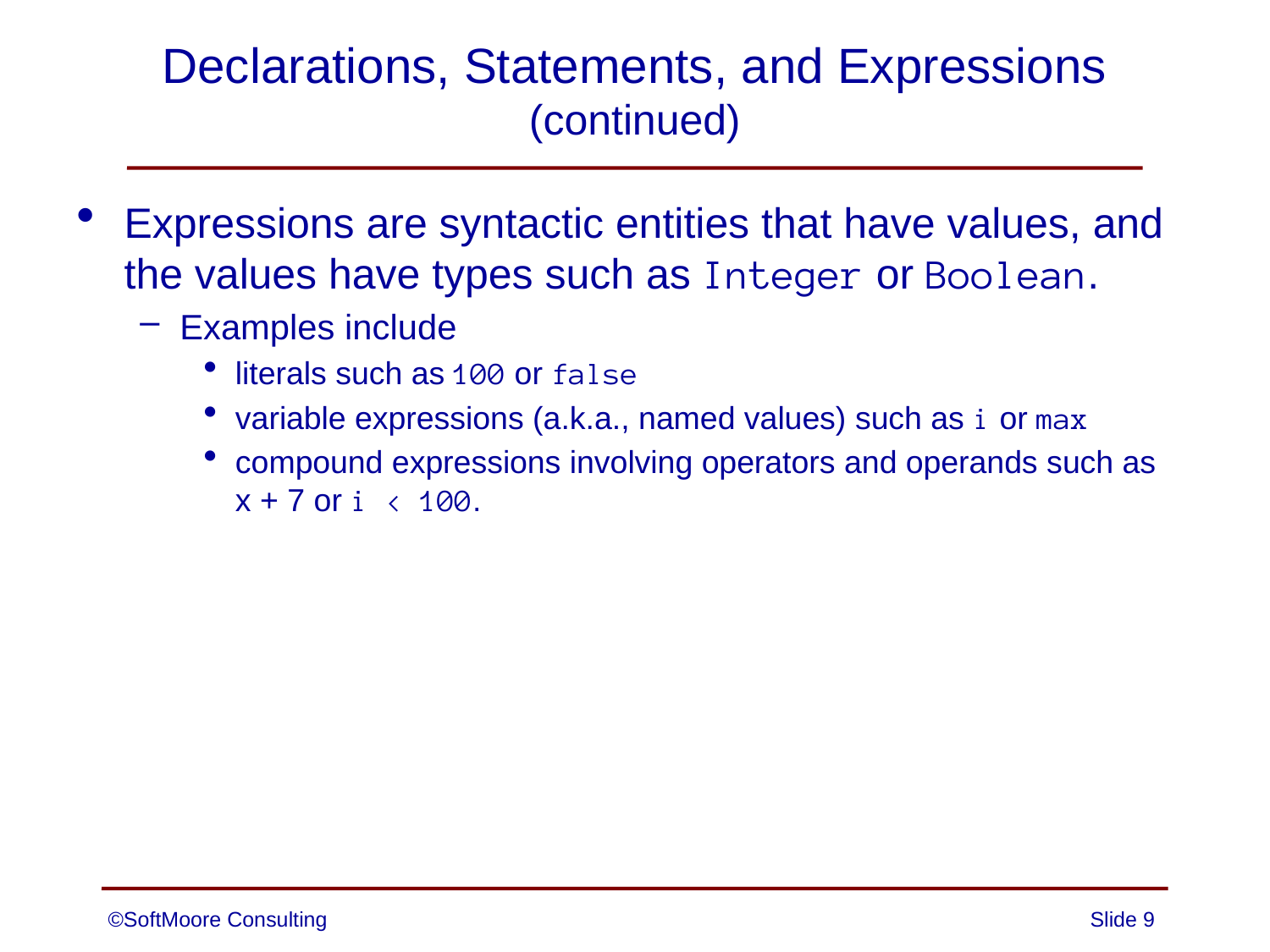

# Declarations, Statements, and Expressions (continued)
Expressions are syntactic entities that have values, and the values have types such as Integer or Boolean.
Examples include
literals such as 100 or false
variable expressions (a.k.a., named values) such as i or max
compound expressions involving operators and operands such as
x + 7 or i < 100.

©SoftMoore Consulting
Slide 9